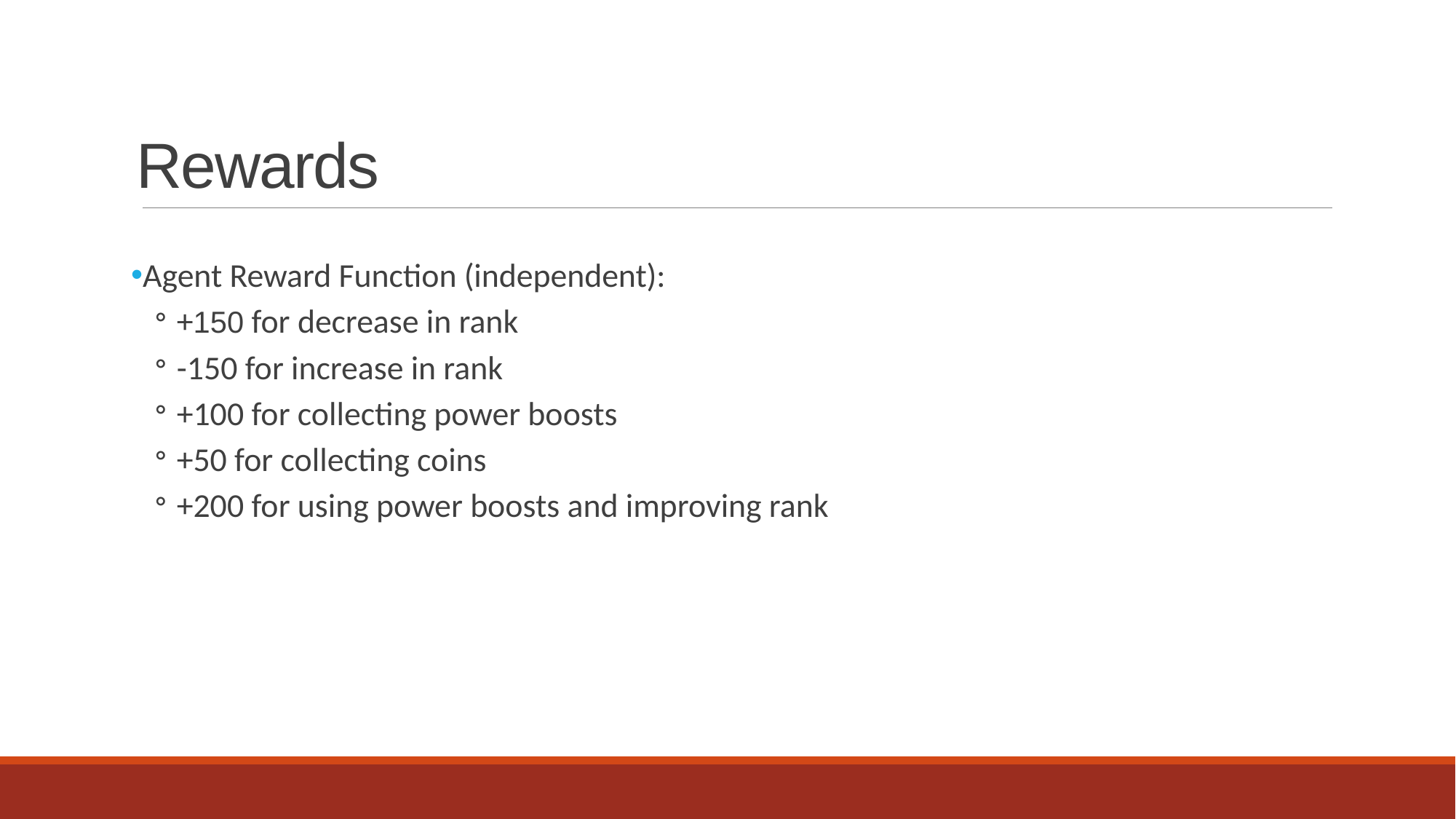

# Rewards
Agent Reward Function (independent):
+150 for decrease in rank
-150 for increase in rank
+100 for collecting power boosts
+50 for collecting coins
+200 for using power boosts and improving rank